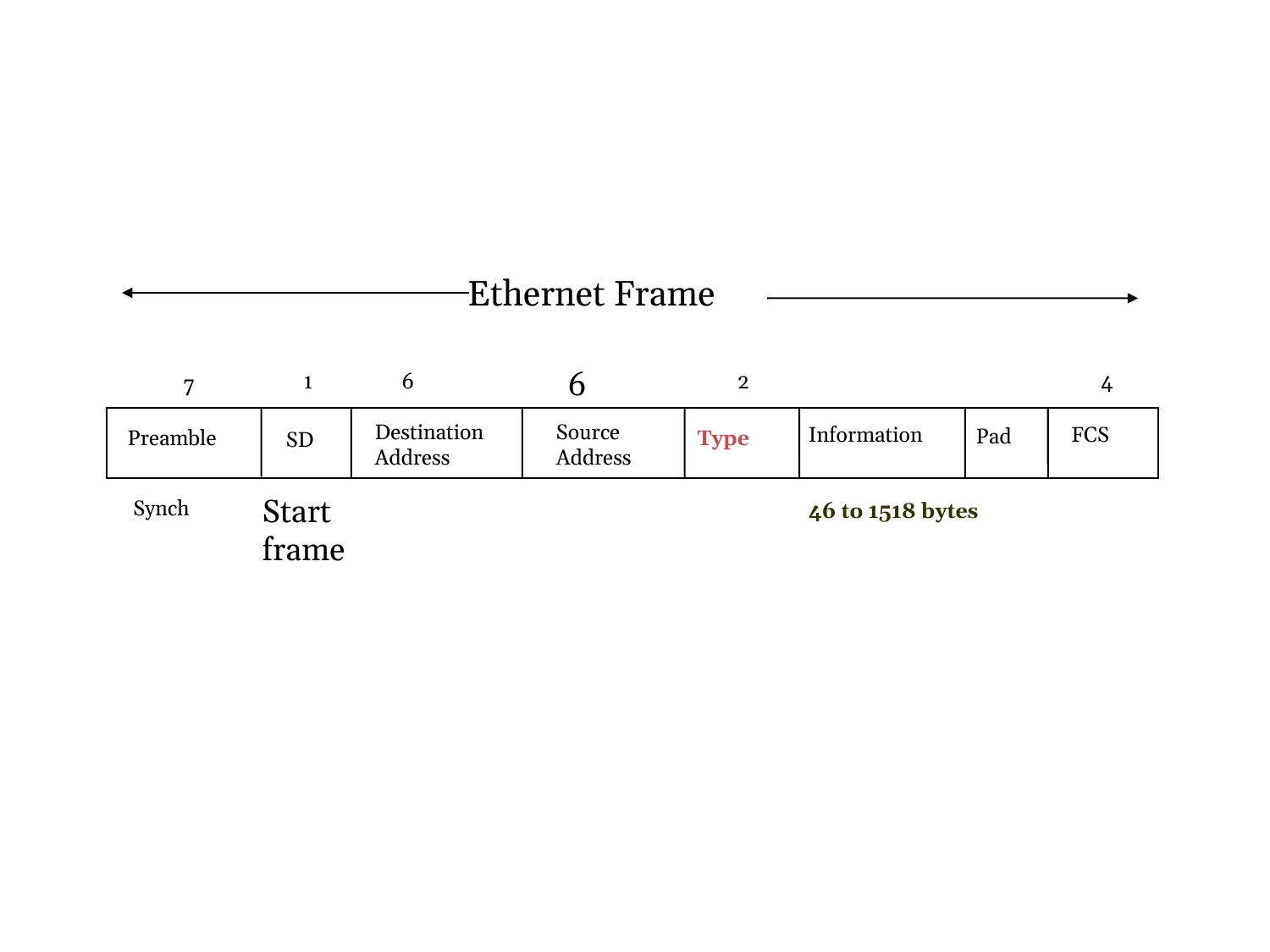

Ethernet Frame

6
1
 6
2
4
7

Destination
Address
Source
Address
Information
FCS
Pad
Preamble
Type
SD
Start
frame
Synch
46 to 1518 bytes